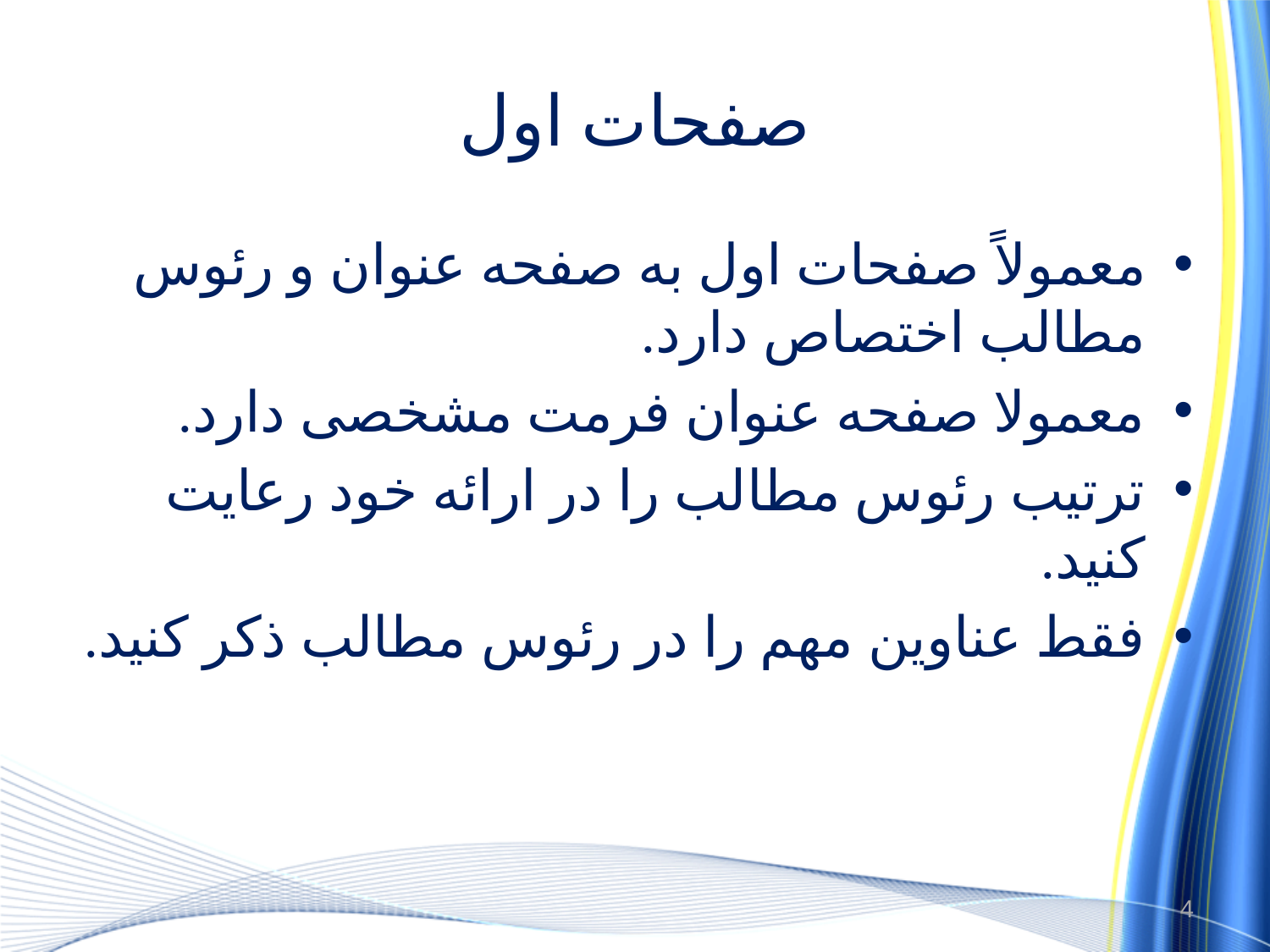

# صفحات اول
معمولاً صفحات اول به صفحه عنوان و رئوس مطالب اختصاص دارد.
معمولا صفحه عنوان فرمت مشخصی دارد.
ترتیب رئوس مطالب را در ارائه خود رعایت کنید.
فقط عناوین مهم را در رئوس مطالب ذکر کنید.
4